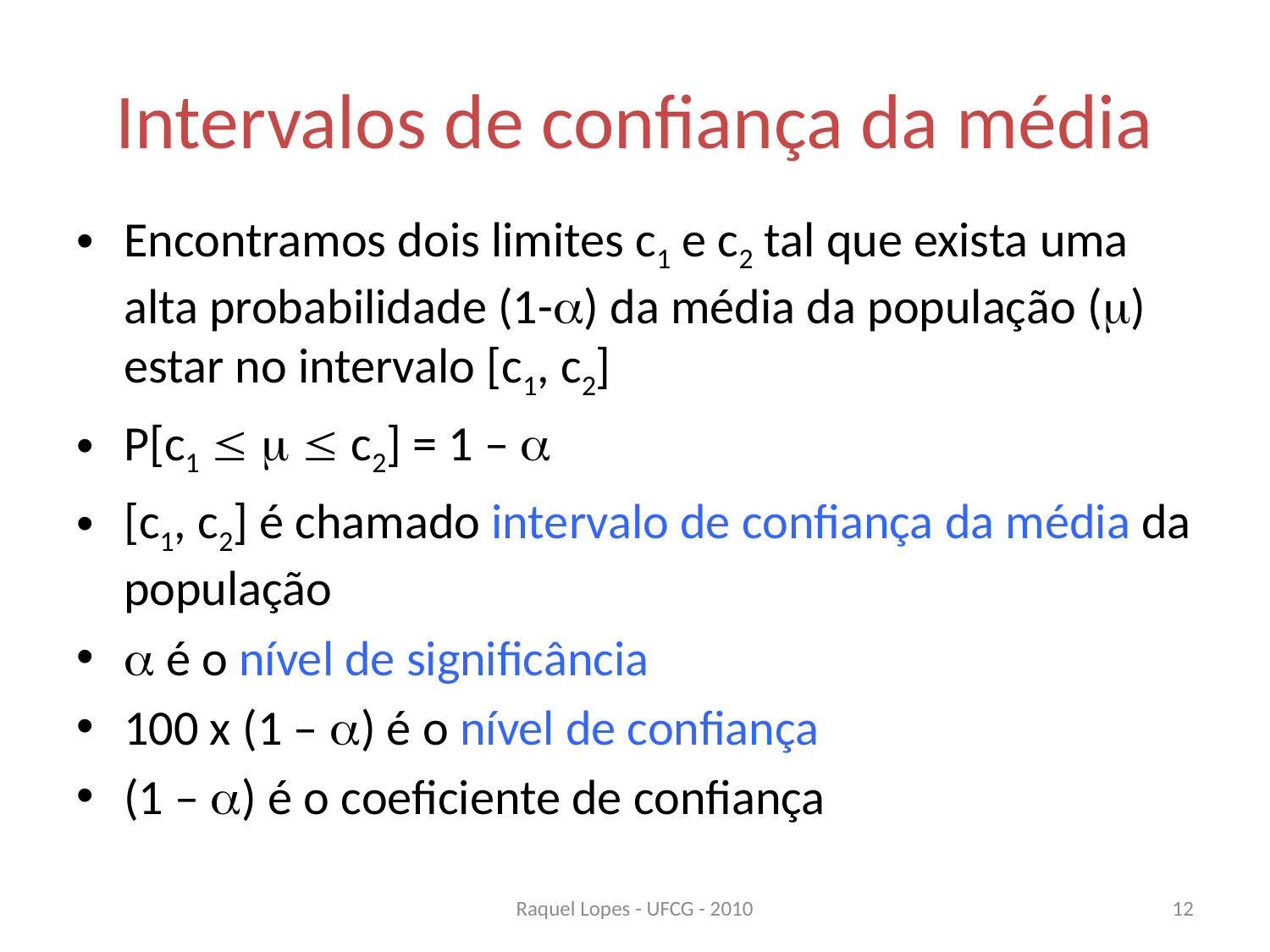

# Intervalos de confiança da média
Encontramos dois limites c1 e c2 tal que exista uma alta probabilidade (1-α) da média da população (μ) estar no intervalo [c1, c2]
P[c1 ≤ μ ≤ c2] = 1 – α
[c1, c2] é chamado intervalo de confiança da média da população
α é o nível de significância
100 x (1 – α) é o nível de confiança
(1 – α) é o coeficiente de confiança
Raquel Lopes - UFCG - 2010
12